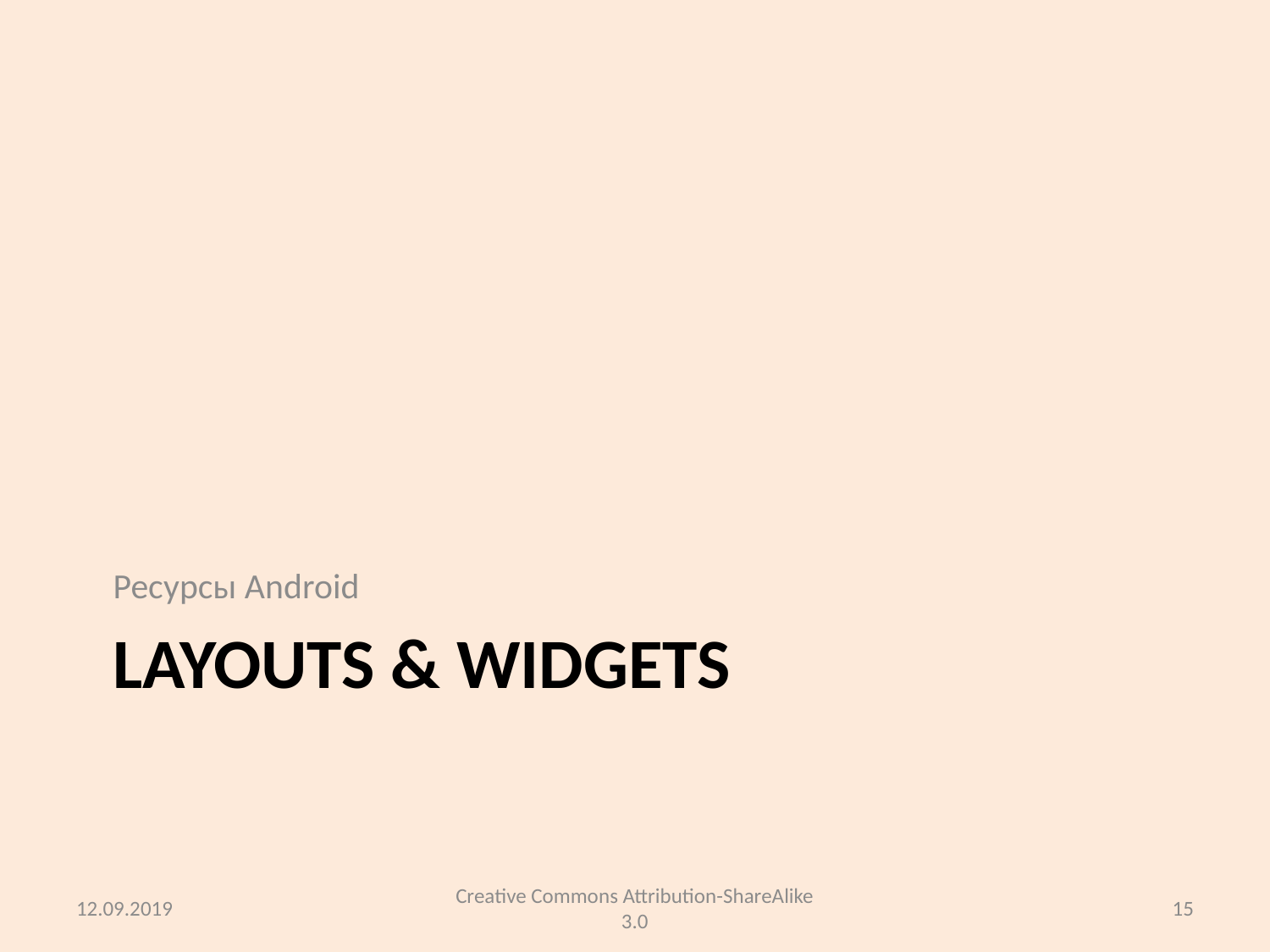

Ресурсы Android
# Layouts & Widgets
12.09.2019
Creative Commons Attribution-ShareAlike 3.0
15